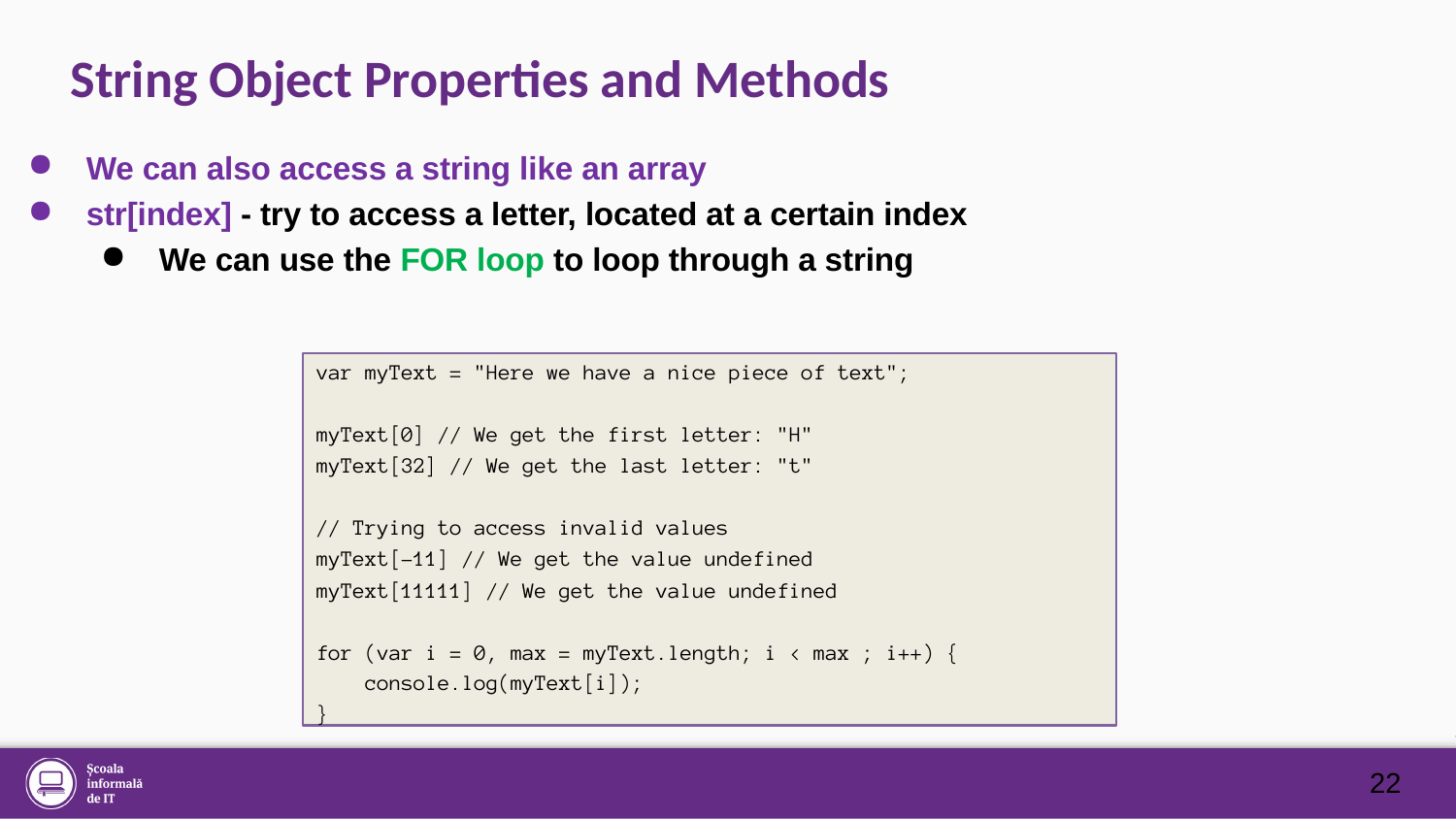

# String Object Properties and Methods
We can also access a string like an array
str[index] - try to access a letter, located at a certain index
We can use the FOR loop to loop through a string
var myText = "Here we have a nice piece of text";

myText[0] // We get the first letter: "H"
myText[32] // We get the last letter: "t"

// Trying to access invalid values
myText[-11] // We get the value undefined
myText[11111] // We get the value undefined

for (var i = 0, max = myText.length; i < max ; i++) {
    console.log(myText[i]);
}

22